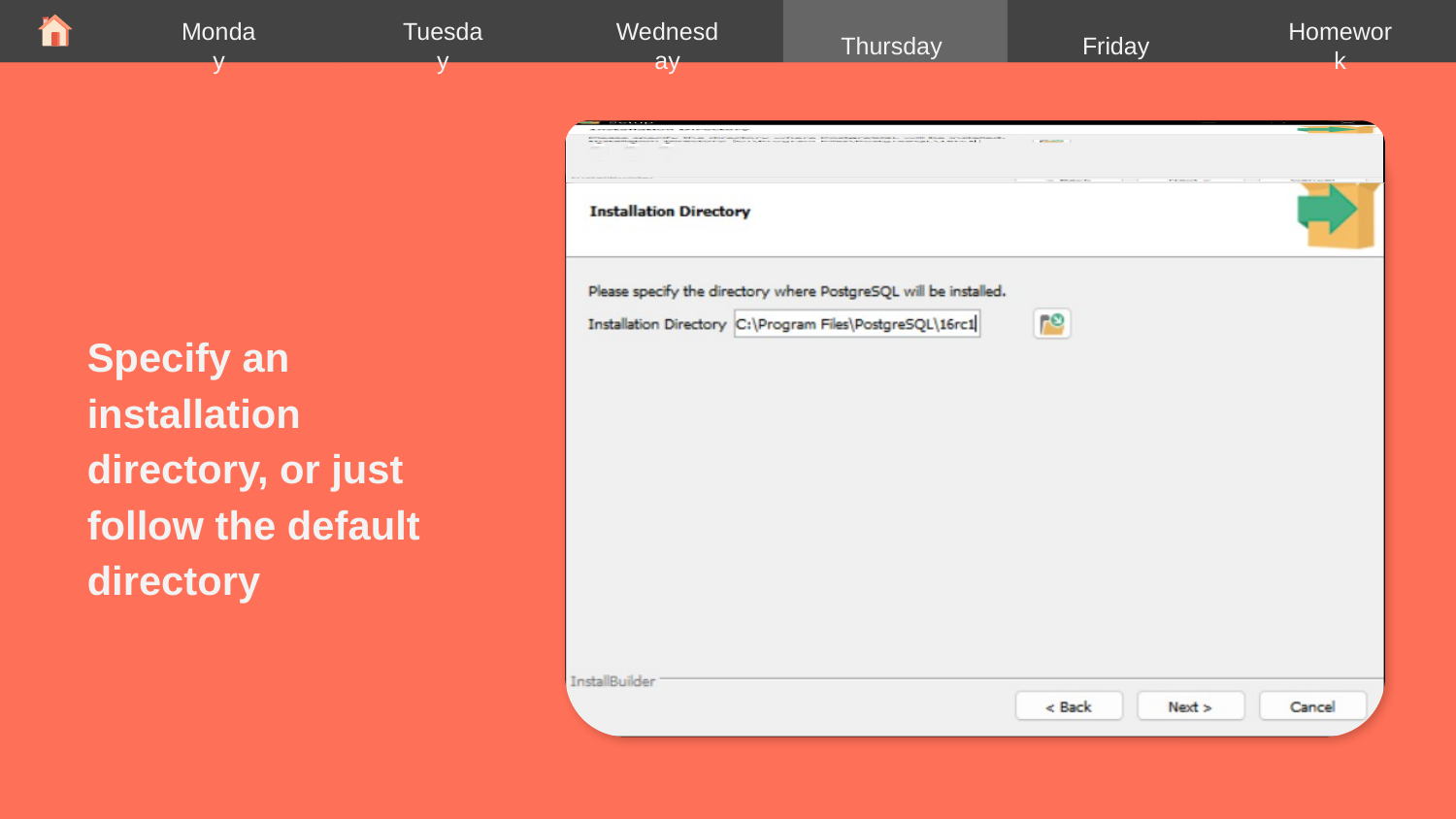

Thursday
Monday
Tuesday
Wednesday
Friday
Homework

Specify an installation directory, or just follow the default directory